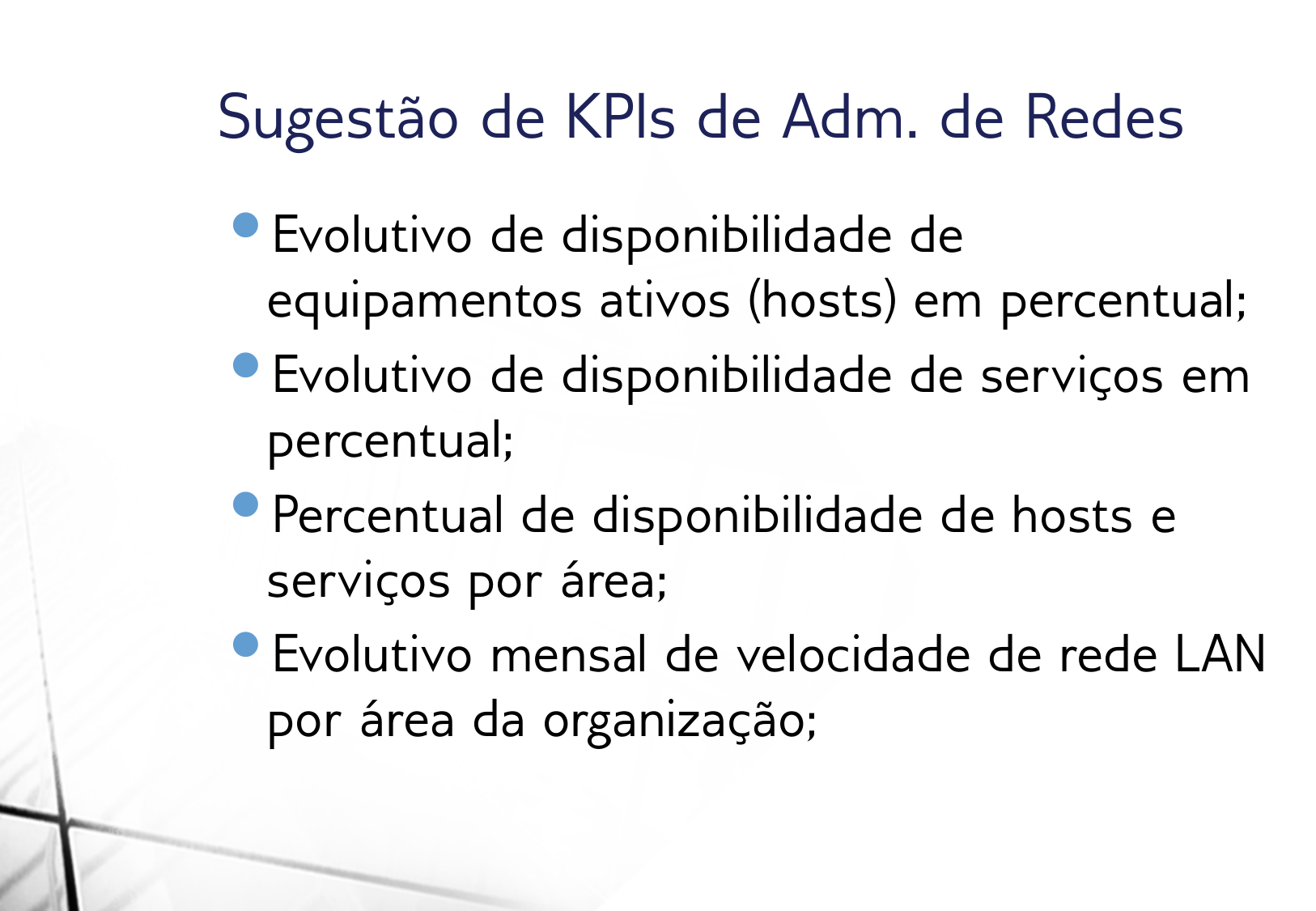

Sugestão de KPIs de Adm. de Redes
Evolutivo de disponibilidade de equipamentos ativos (hosts) em percentual;
Evolutivo de disponibilidade de serviços em percentual;
Percentual de disponibilidade de hosts e serviços por área;
Evolutivo mensal de velocidade de rede LAN por área da organização;